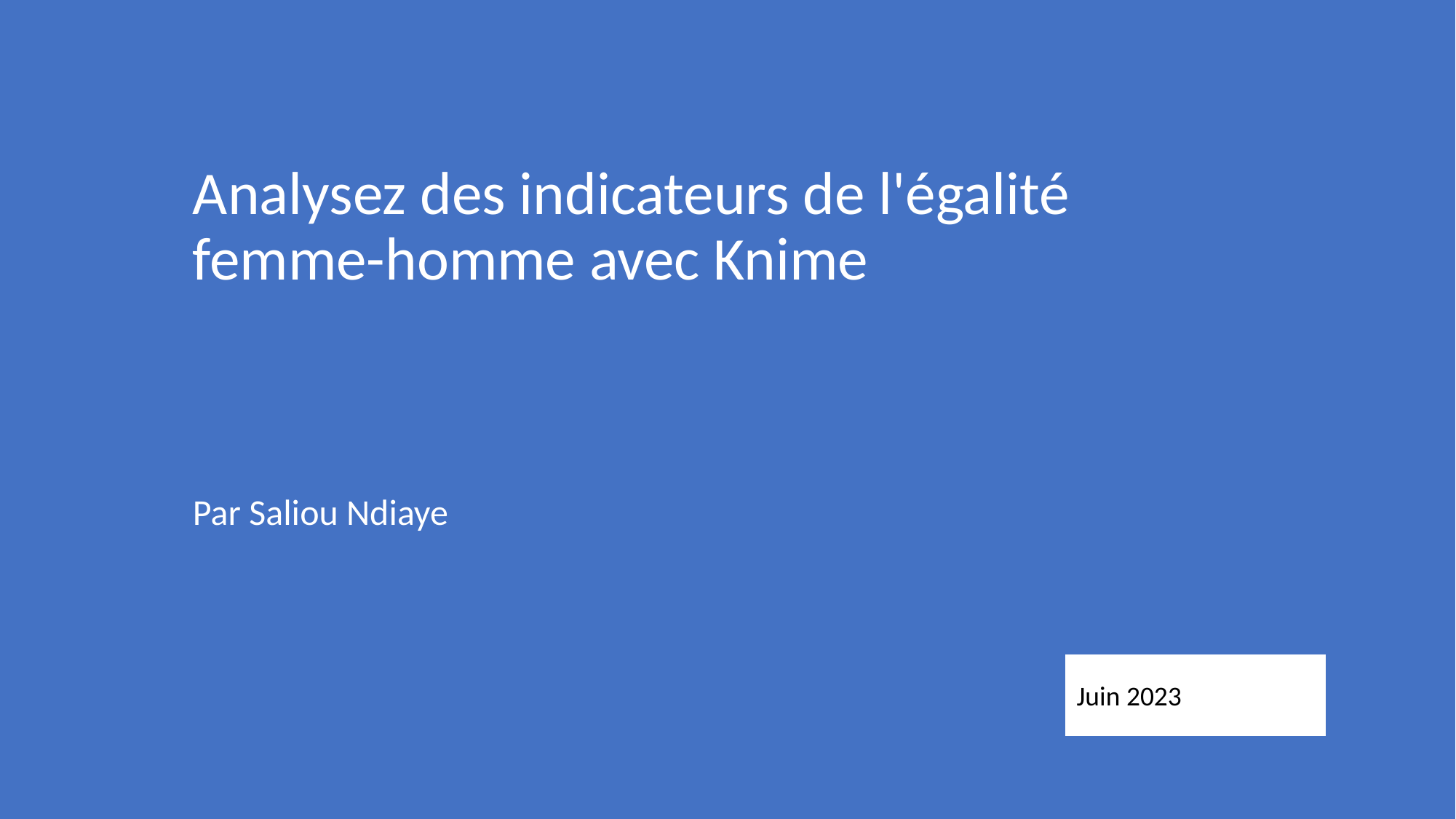

# Analysez des indicateurs de l'égalité femme-homme avec Knime
Par Saliou Ndiaye
Juin 2023